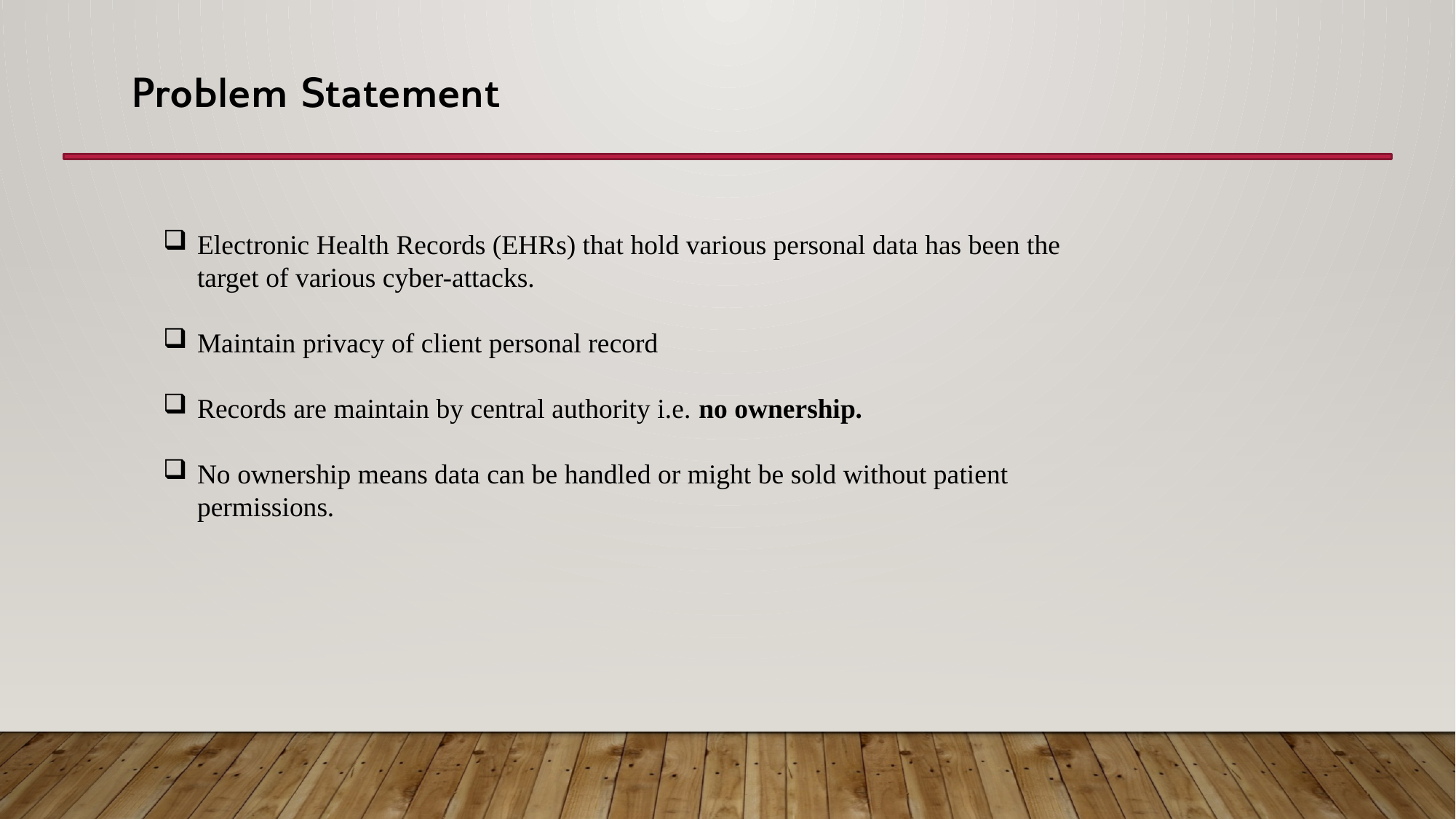

Problem Statement

Electronic Health Records (EHRs) that hold various personal data has been the target of various cyber-attacks.

Maintain privacy of client personal record

Records are maintain by central authority i.e. no ownership.

No ownership means data can be handled or might be sold without patient permissions.